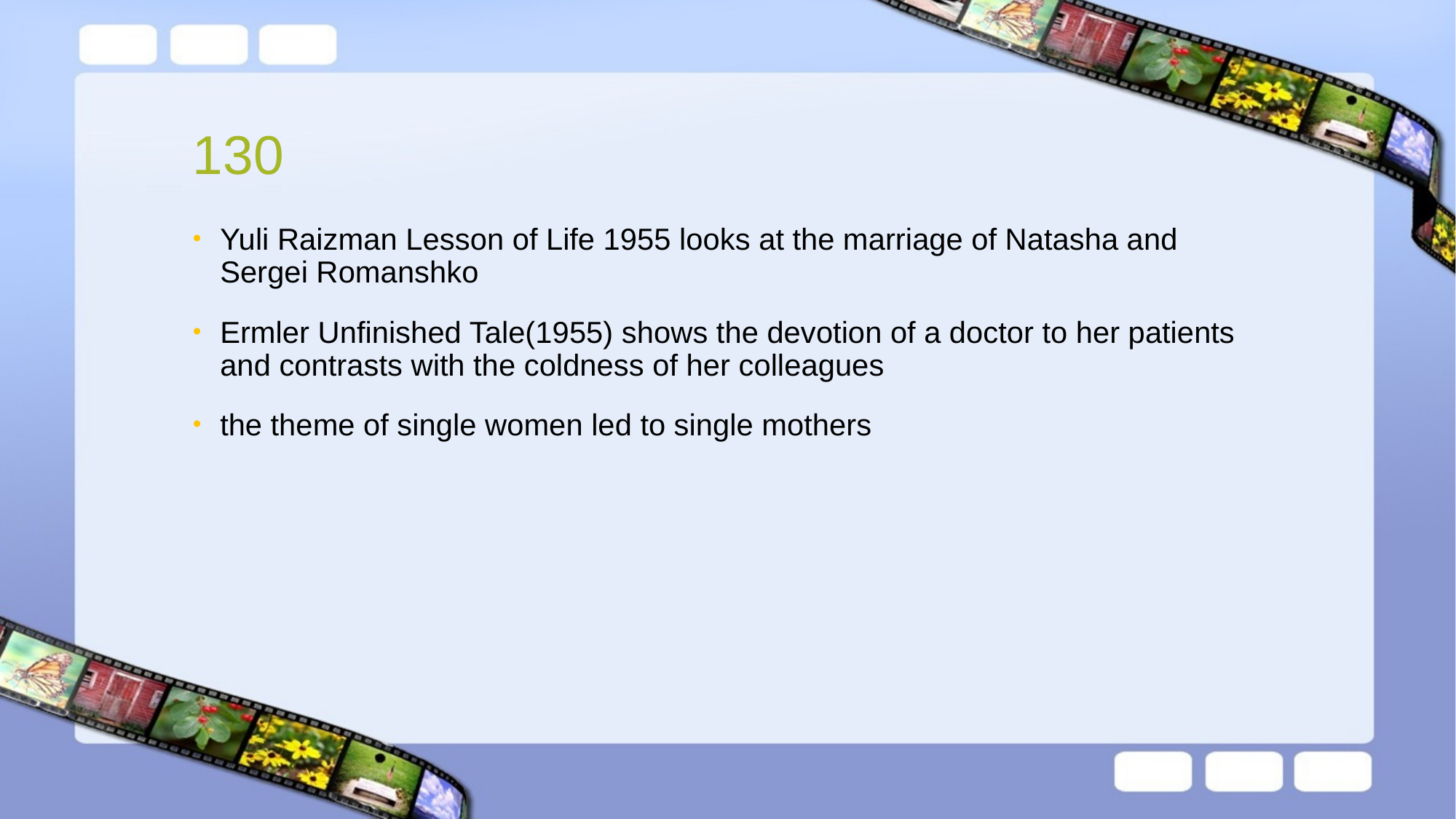

# 130
Yuli Raizman Lesson of Life 1955 looks at the marriage of Natasha and Sergei Romanshko
Ermler Unfinished Tale(1955) shows the devotion of a doctor to her patients and contrasts with the coldness of her colleagues
the theme of single women led to single mothers